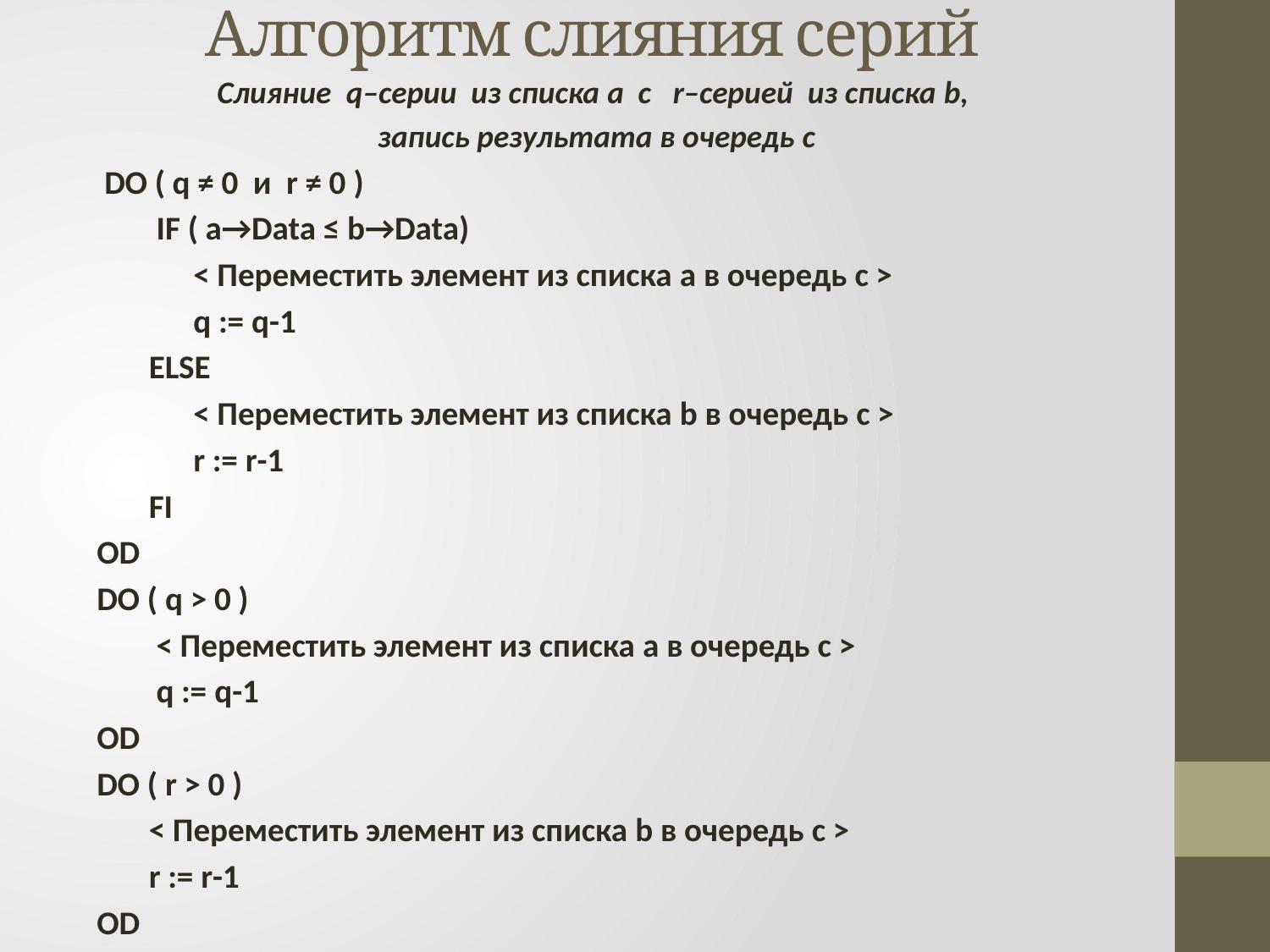

Алгоритм слияния серий
Слияние  q–серии  из списка a  с   r–серией  из списка b,
запись результата в очередь c
         DO ( q ≠ 0  и  r ≠ 0 )
                IF ( a→Data ≤ b→Data)
                     < Переместить элемент из списка a в очередь c >
                     q := q-1
               ELSE
                     < Переместить элемент из списка b в очередь c >
                     r := r-1
               FI
        OD
        DO ( q > 0 )
                < Переместить элемент из списка a в очередь c >
                q := q-1
        OD
        DO ( r > 0 )
               < Переместить элемент из списка b в очередь c >
               r := r-1
        OD